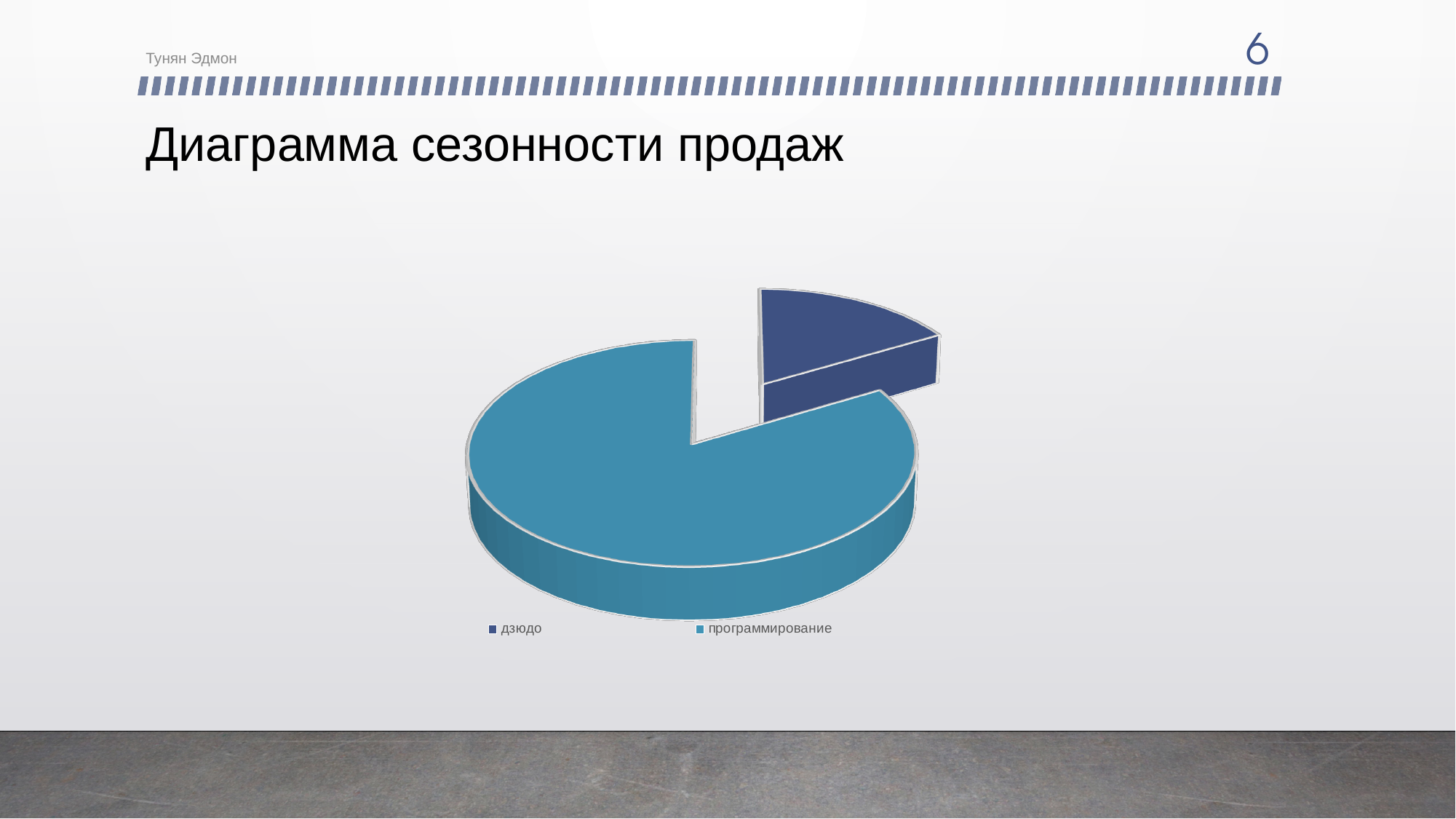

6
Тунян Эдмон
# Диаграмма сезонности продаж

[unsupported chart]